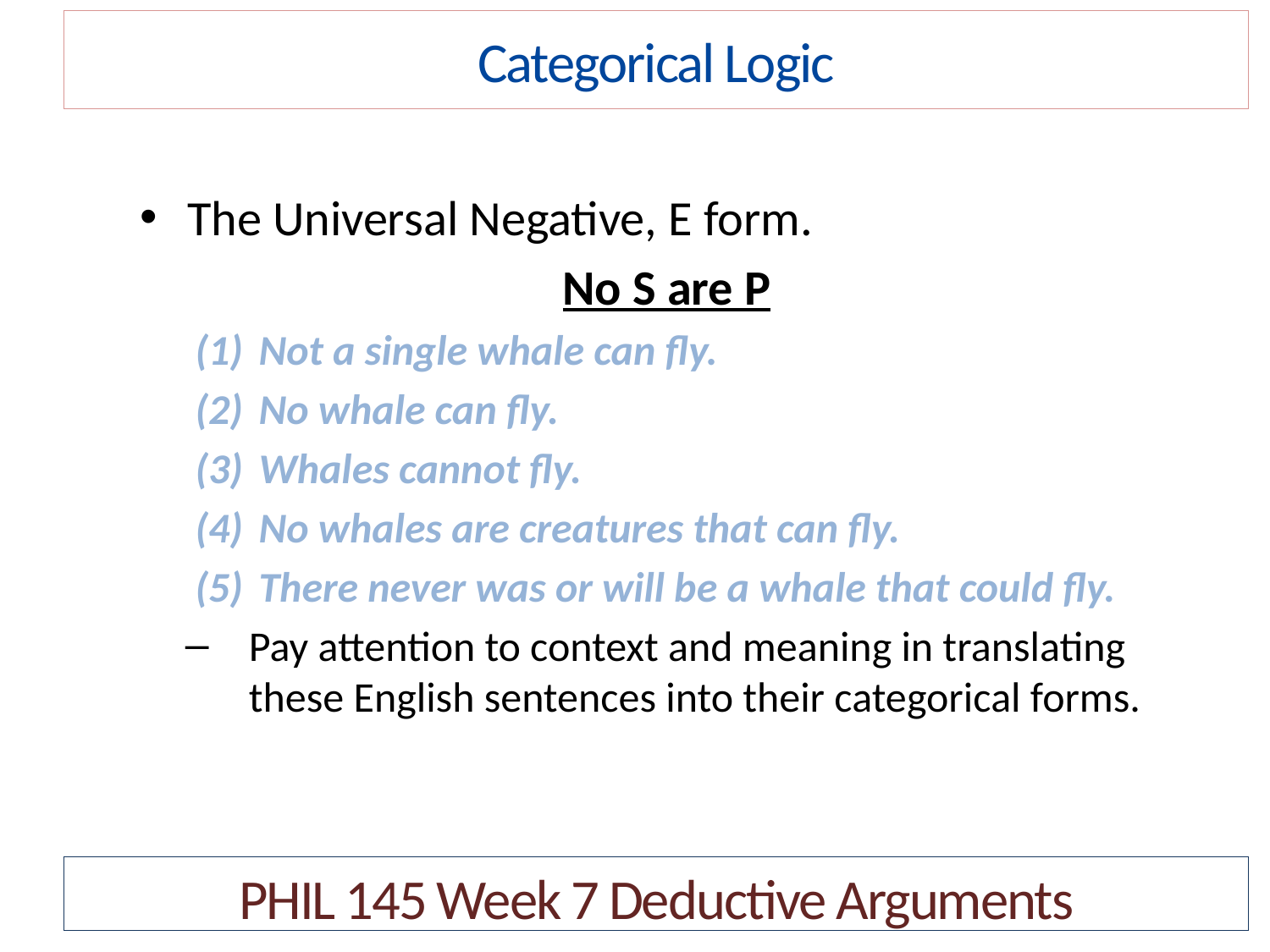

Categorical Logic
The Universal Negative, E form.
No S are P
Not a single whale can fly.
No whale can fly.
Whales cannot fly.
No whales are creatures that can fly.
There never was or will be a whale that could fly.
Pay attention to context and meaning in translating these English sentences into their categorical forms.
PHIL 145 Week 7 Deductive Arguments